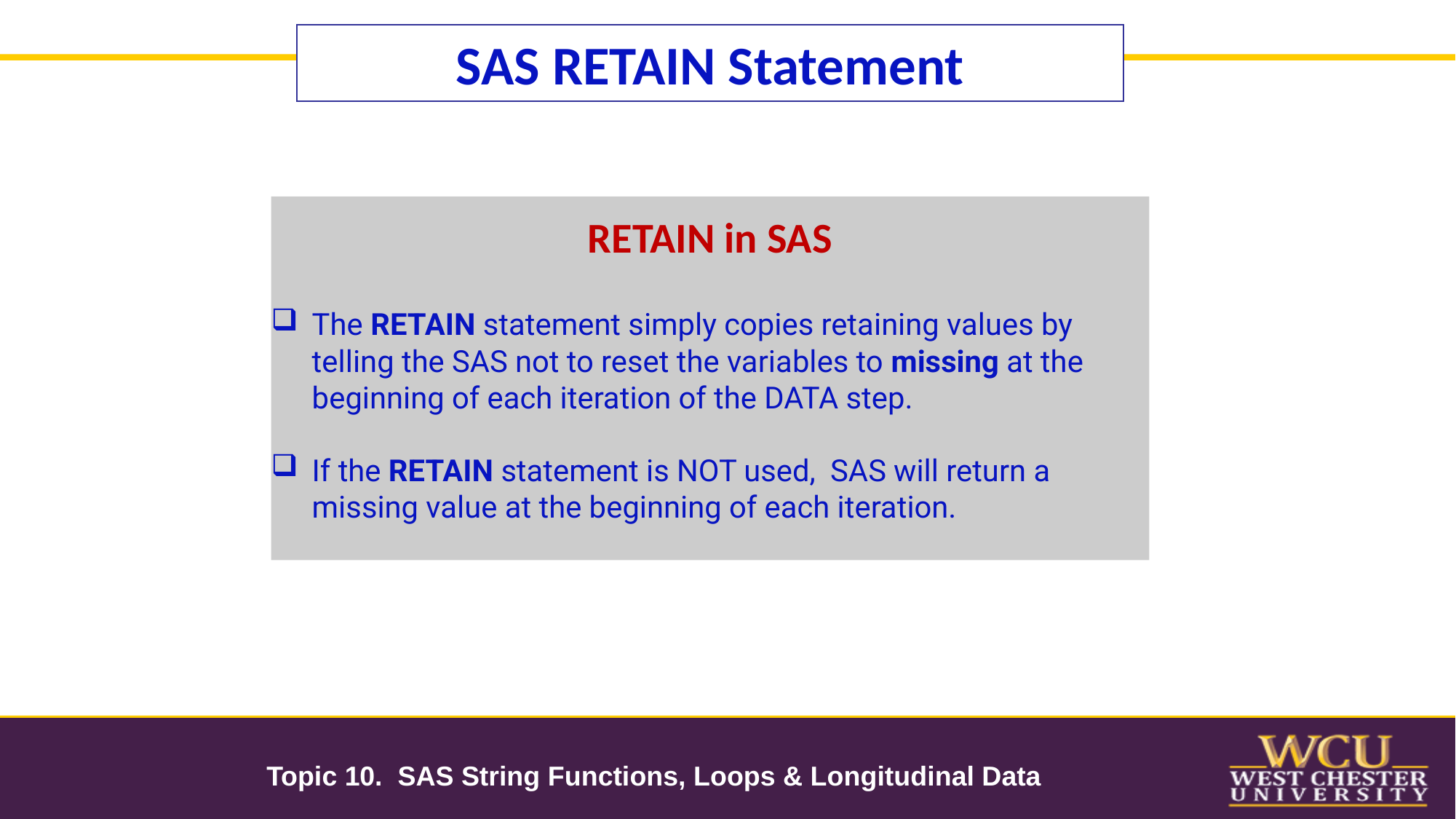

SAS RETAIN Statement
RETAIN in SAS

The RETAIN statement simply copies retaining values by telling the SAS not to reset the variables to missing at the beginning of each iteration of the DATA step.

If the RETAIN statement is NOT used,  SAS will return a missing value at the beginning of each iteration.